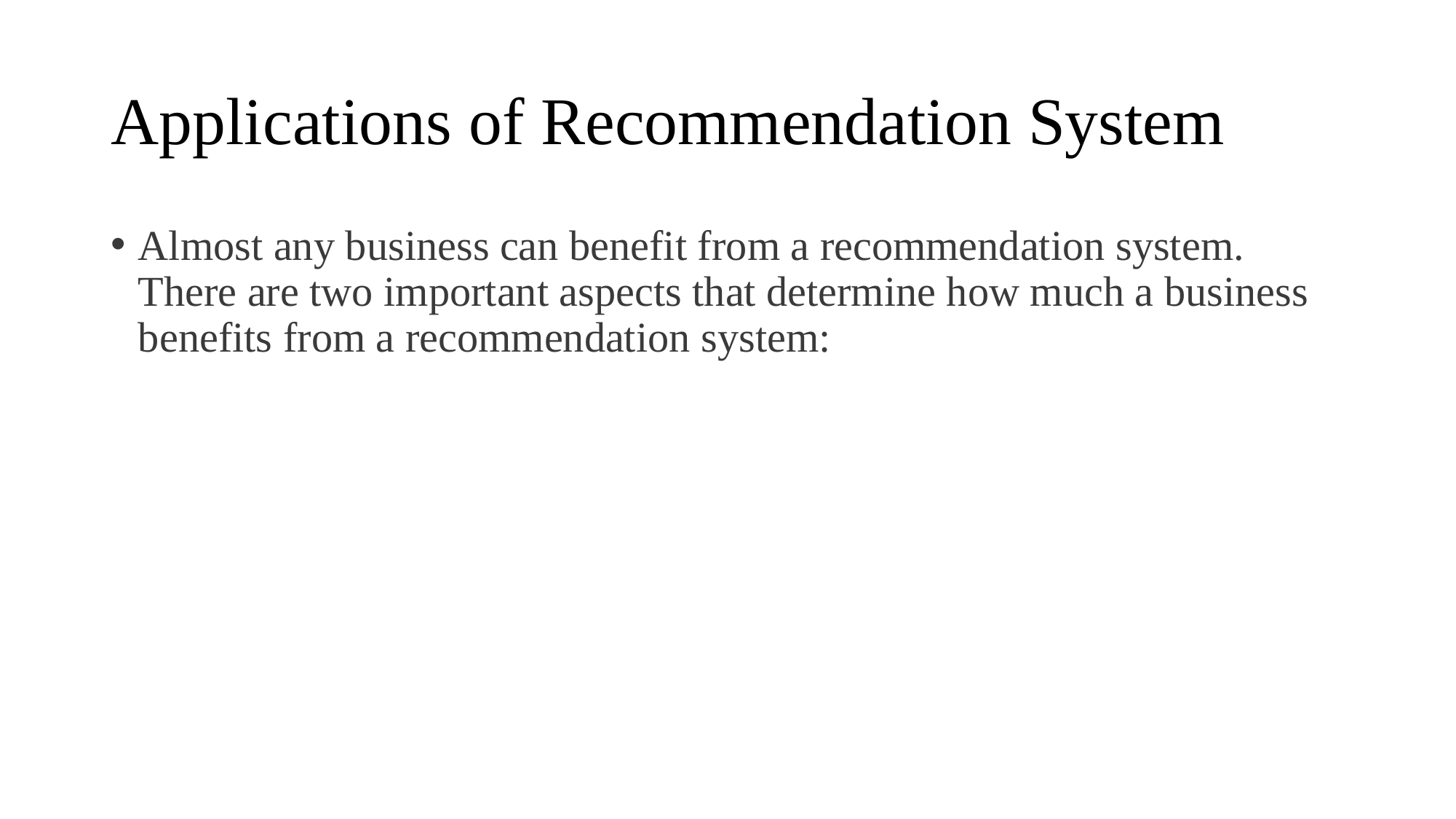

# Applications of Recommendation System
Almost any business can benefit from a recommendation system. There are two important aspects that determine how much a business benefits from a recommendation system: